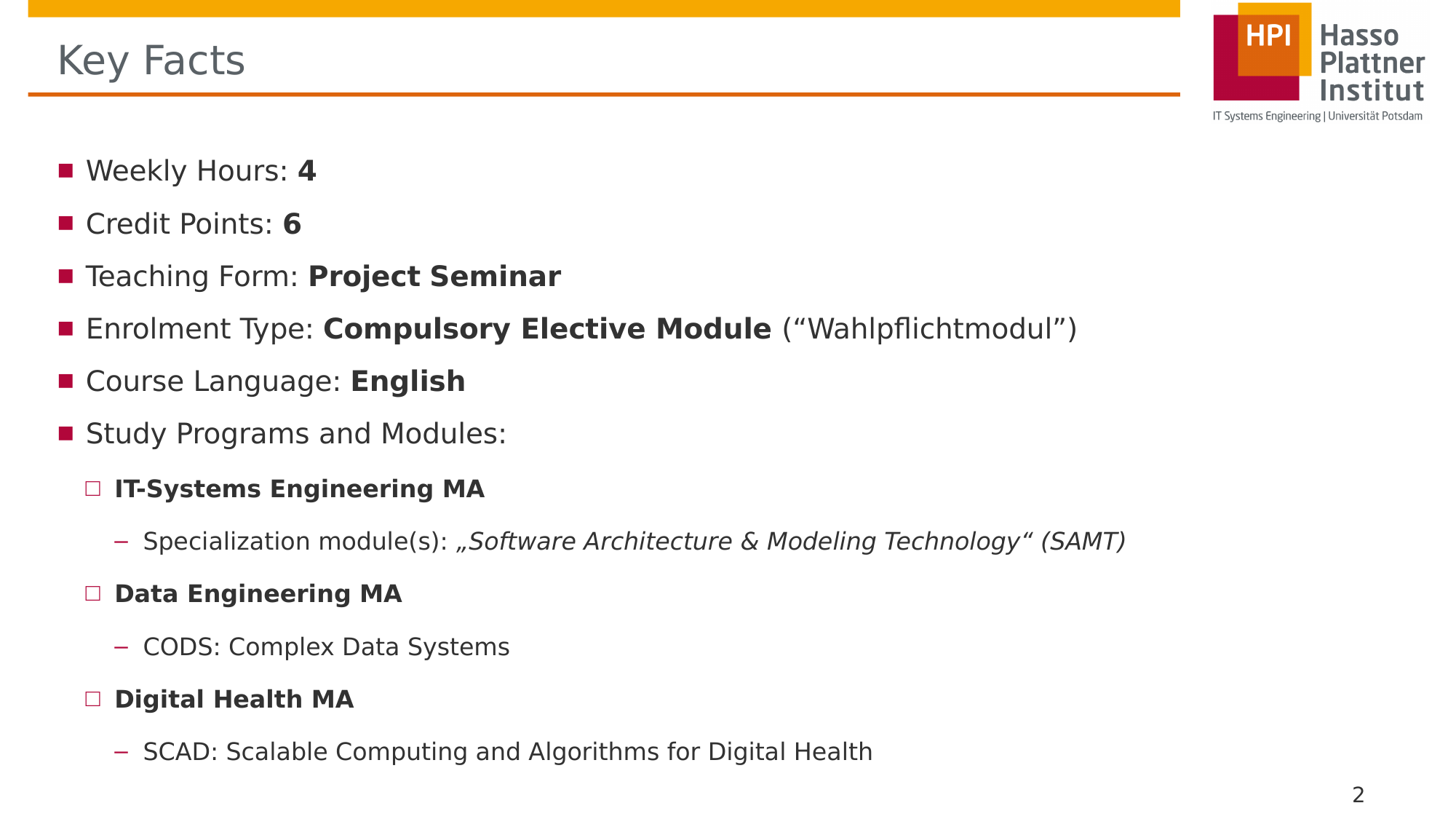

# Key Facts
Weekly Hours: 4
Credit Points: 6
Teaching Form: Project Seminar
Enrolment Type: Compulsory Elective Module (“Wahlpflichtmodul”)
Course Language: English
Study Programs and Modules:
IT-Systems Engineering MA
Specialization module(s): „Software Architecture & Modeling Technology“ (SAMT)
Data Engineering MA
CODS: Complex Data Systems
Digital Health MA
SCAD: Scalable Computing and Algorithms for Digital Health
2